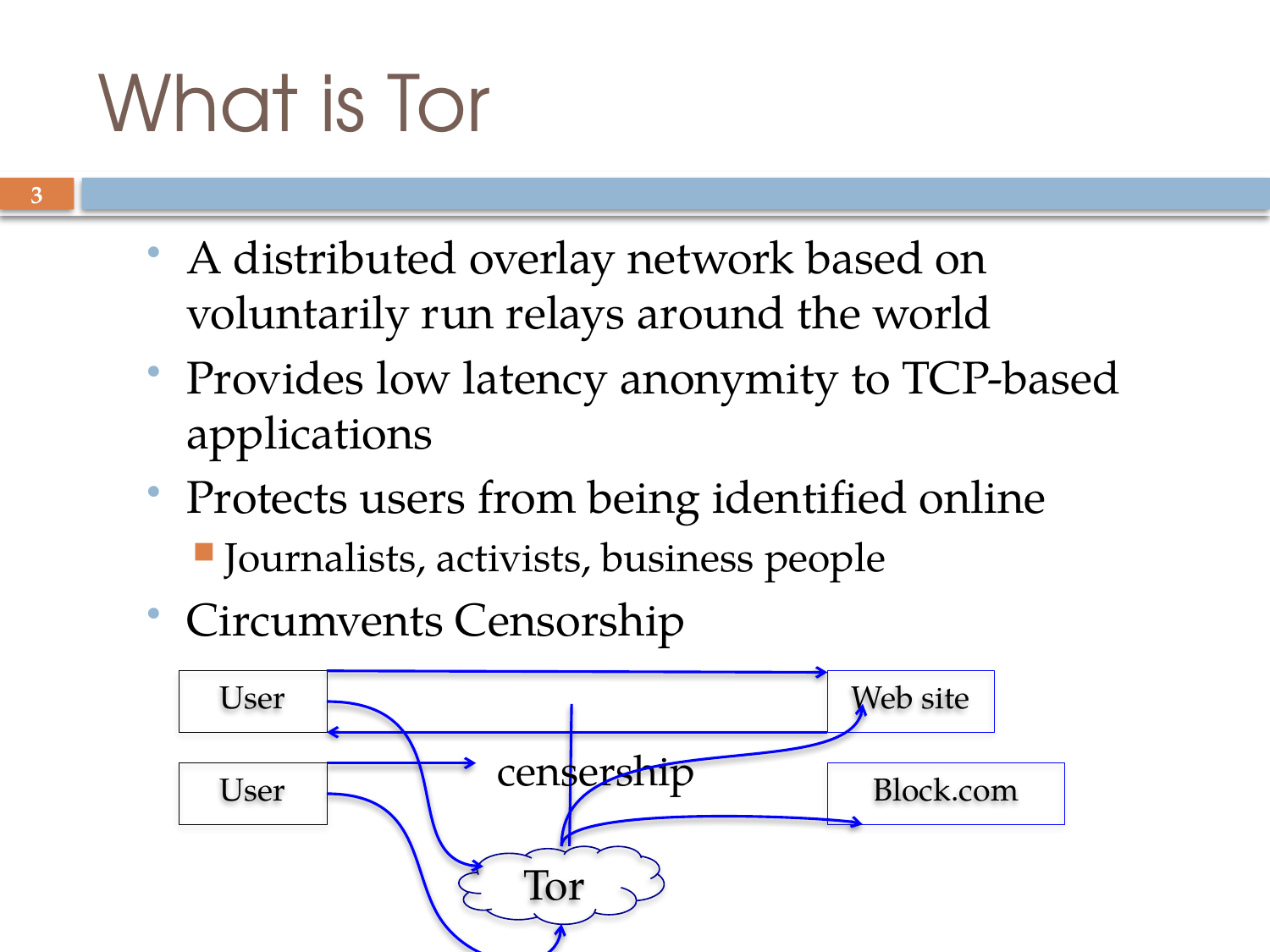

# What is Tor
3
A distributed overlay network based on voluntarily run relays around the world
Provides low latency anonymity to TCP-based applications
Protects users from being identified online
Journalists, activists, business people
Circumvents Censorship

User
Web site
censership
User
Block.com
Tor